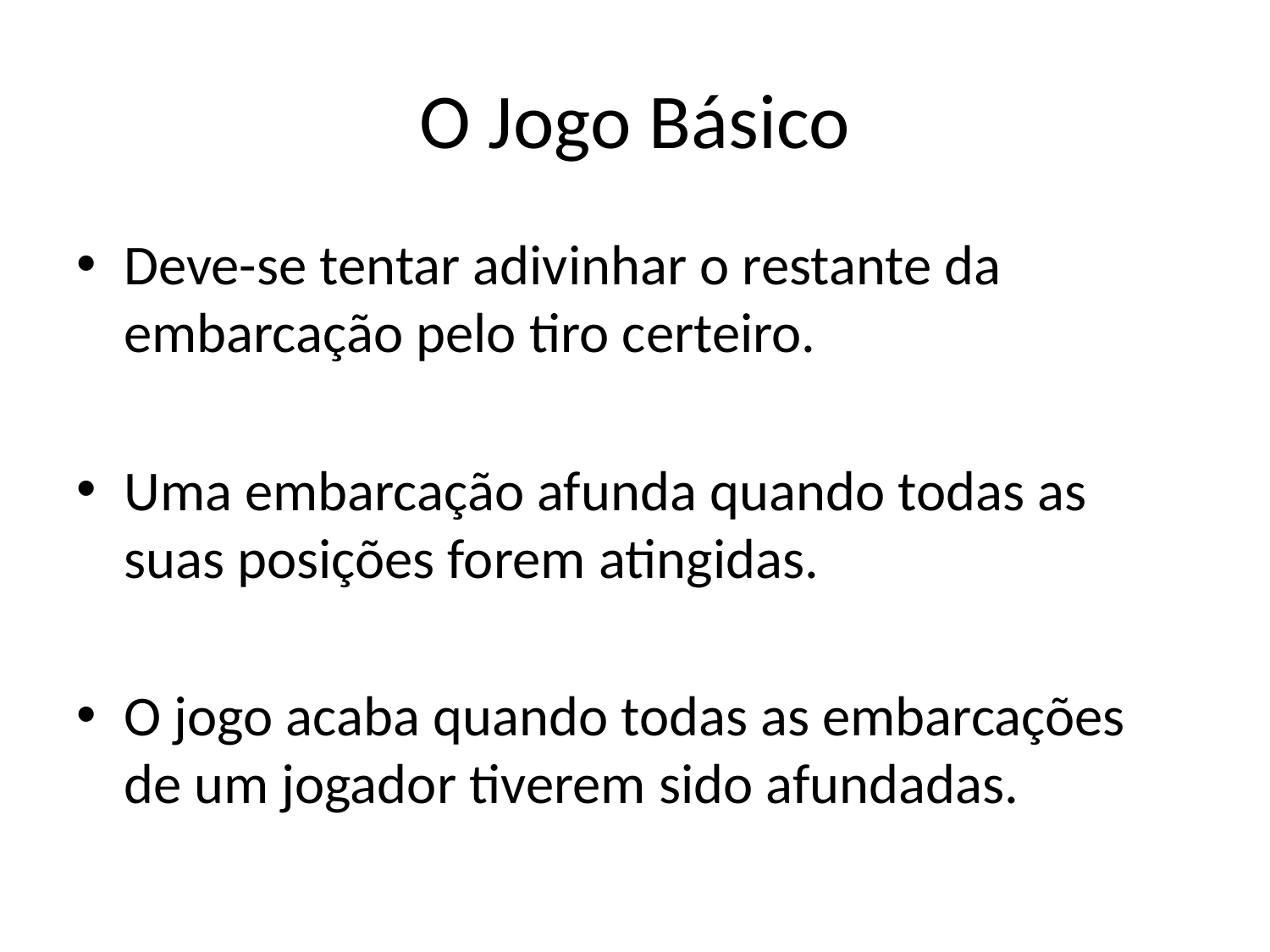

# O Jogo Básico
Deve-se tentar adivinhar o restante da embarcação pelo tiro certeiro.

Uma embarcação afunda quando todas as suas posições forem atingidas.

O jogo acaba quando todas as embarcações de um jogador tiverem sido afundadas.